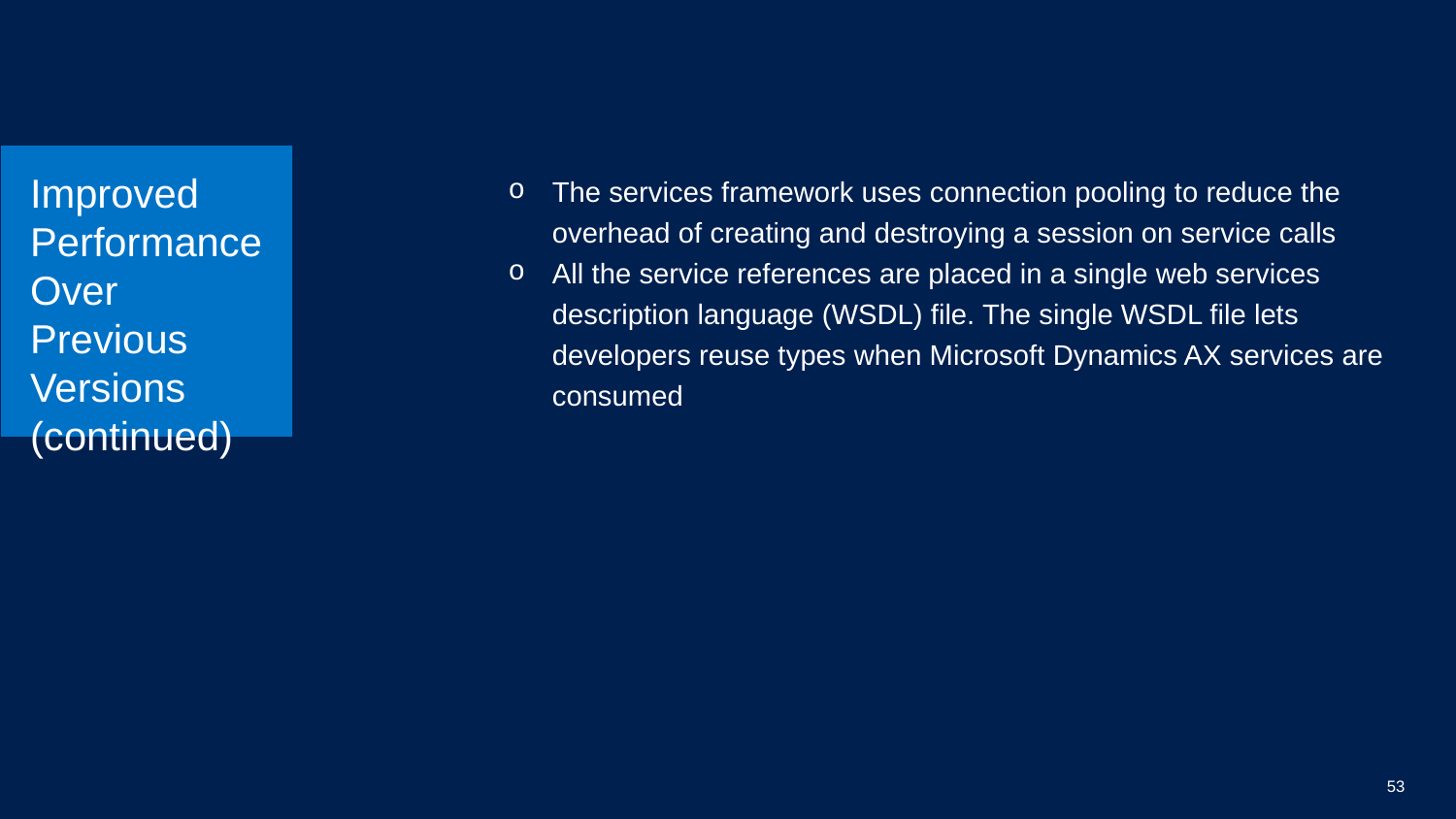

# Improved Performance Over Previous Versions (continued)
The services framework uses connection pooling to reduce the overhead of creating and destroying a session on service calls
All the service references are placed in a single web services description language (WSDL) file. The single WSDL file lets developers reuse types when Microsoft Dynamics AX services are consumed
53